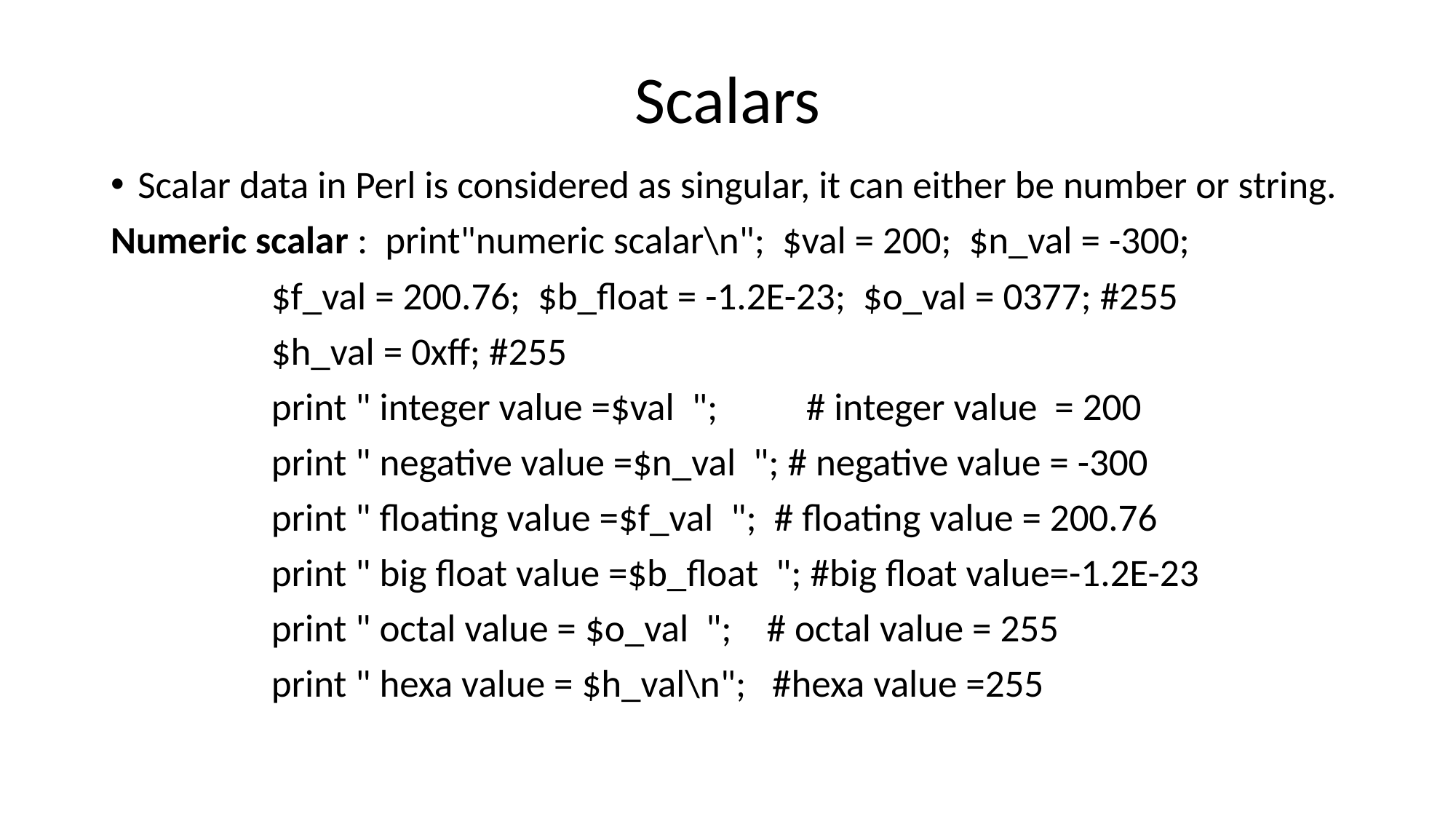

# Scalars
Scalar data in Perl is considered as singular, it can either be number or string.
Numeric scalar :  print"numeric scalar\n";  $val = 200;  $n_val = -300;
		       $f_val = 200.76;  $b_float = -1.2E-23;  $o_val = 0377; #255
		       $h_val = 0xff; #255
		       print " integer value =$val  "; 	# integer value  = 200
		       print " negative value =$n_val  "; # negative value = -300
		       print " floating value =$f_val  ";  # floating value = 200.76
		       print " big float value =$b_float  "; #big float value=-1.2E-23
		       print " octal value = $o_val  ";    # octal value = 255
  		       print " hexa value = $h_val\n";   #hexa value =255